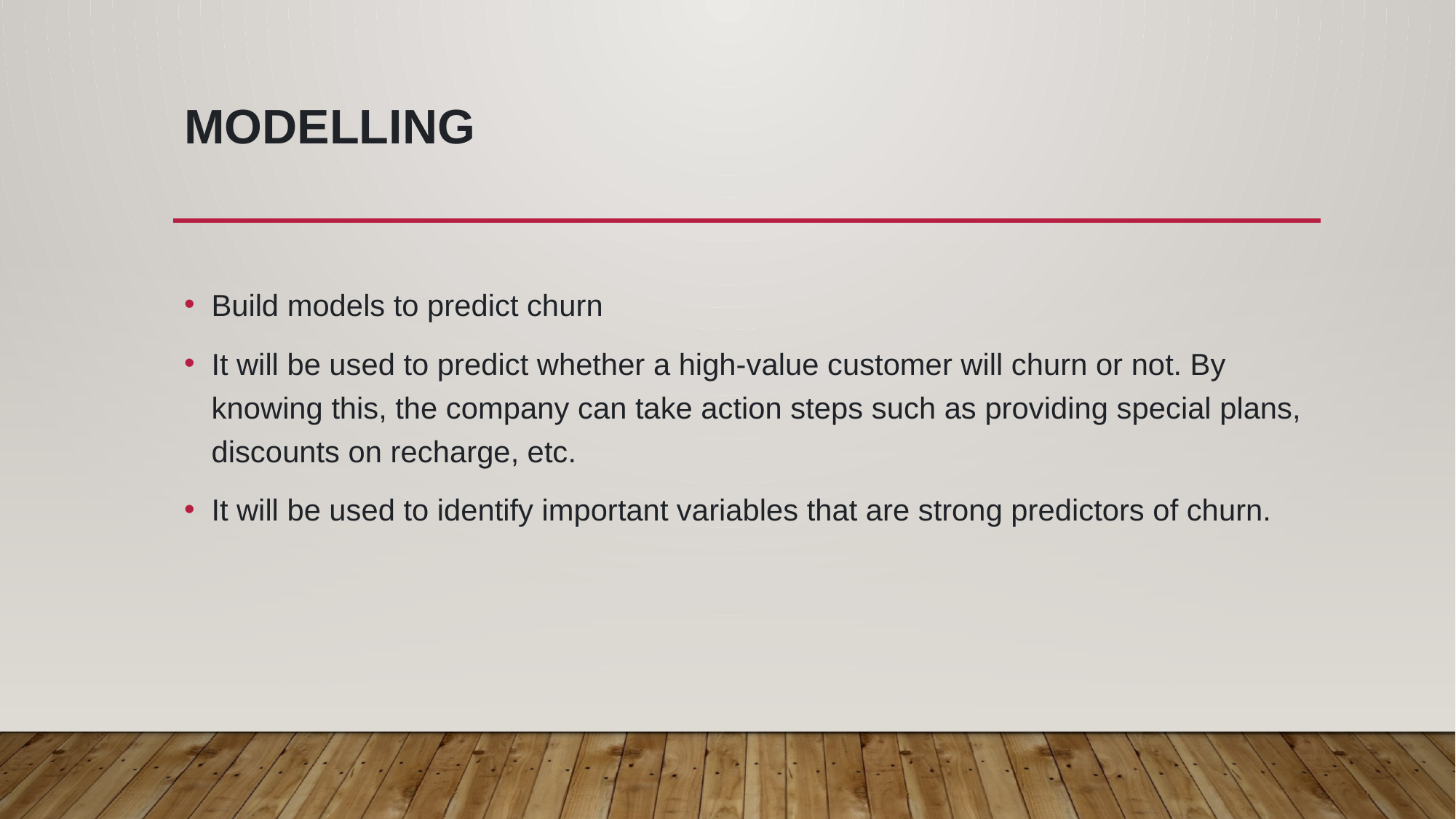

# Modelling

Build models to predict churn
It will be used to predict whether a high-value customer will churn or not. By knowing this, the company can take action steps such as providing special plans, discounts on recharge, etc.
It will be used to identify important variables that are strong predictors of churn.